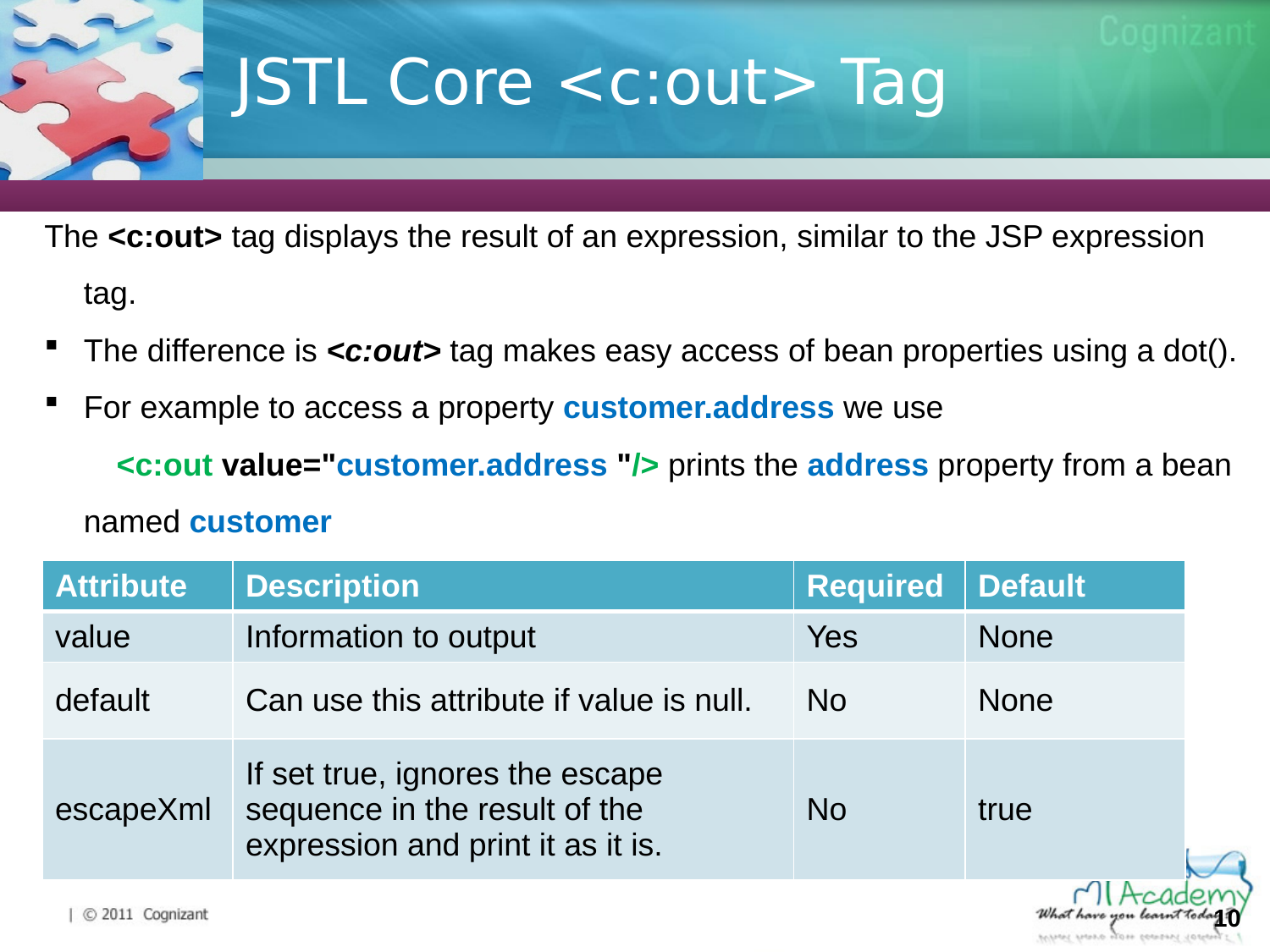

# JSTL Core <c:out> Tag
The <c:out> tag displays the result of an expression, similar to the JSP expression tag.
The difference is <c:out> tag makes easy access of bean properties using a dot().
For example to access a property customer.address we use
<c:out value="customer.address "/> prints the address property from a bean named customer

| Attribute | Description | Required | Default |
| --- | --- | --- | --- |
| value | Information to output | Yes | None |
| default | Can use this attribute if value is null. | No | None |
| escapeXml | If set true, ignores the escape sequence in the result of the expression and print it as it is. | No | true |
10